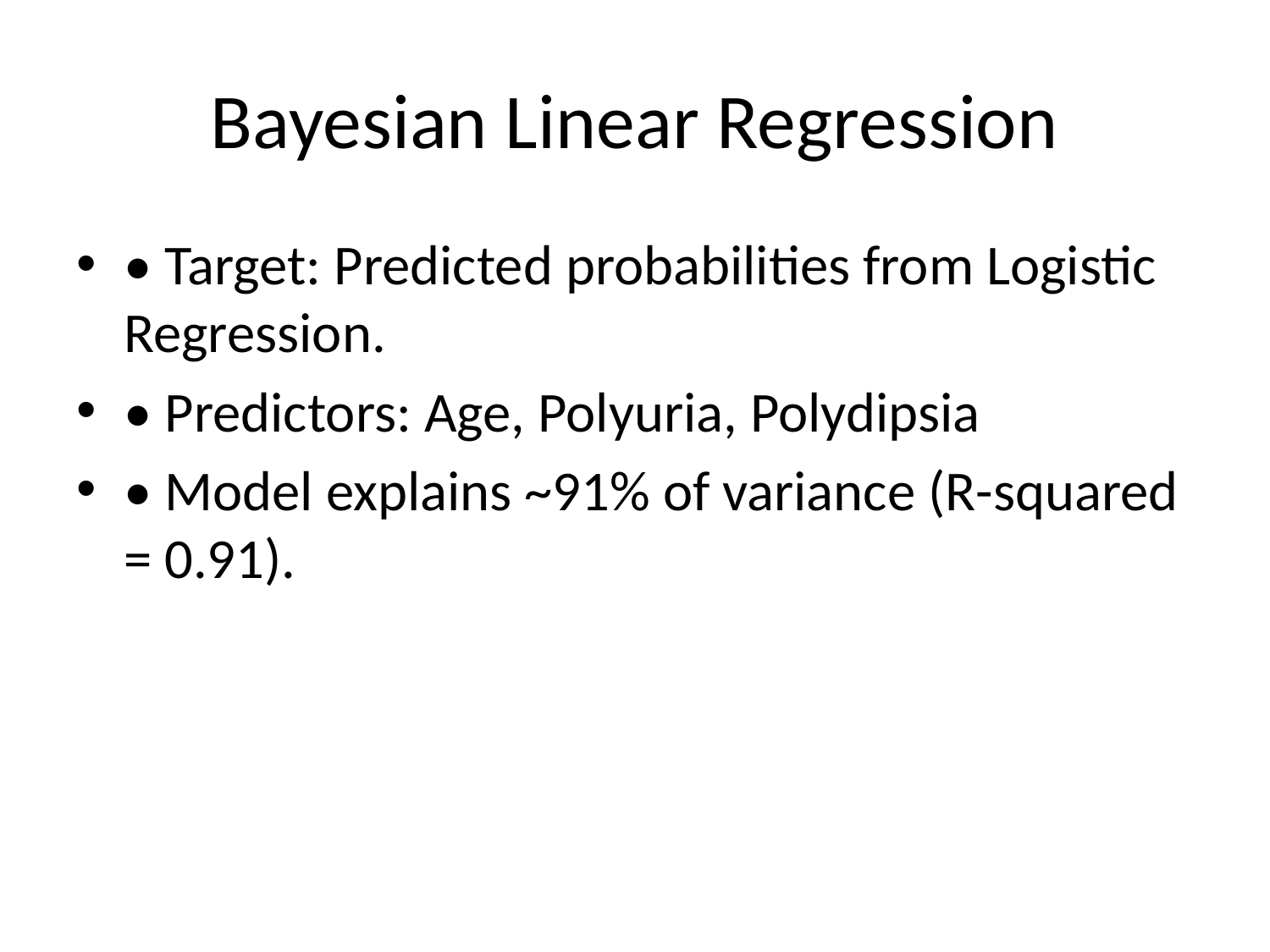

# Bayesian Linear Regression
• Target: Predicted probabilities from Logistic Regression.
• Predictors: Age, Polyuria, Polydipsia
• Model explains ~91% of variance (R-squared = 0.91).